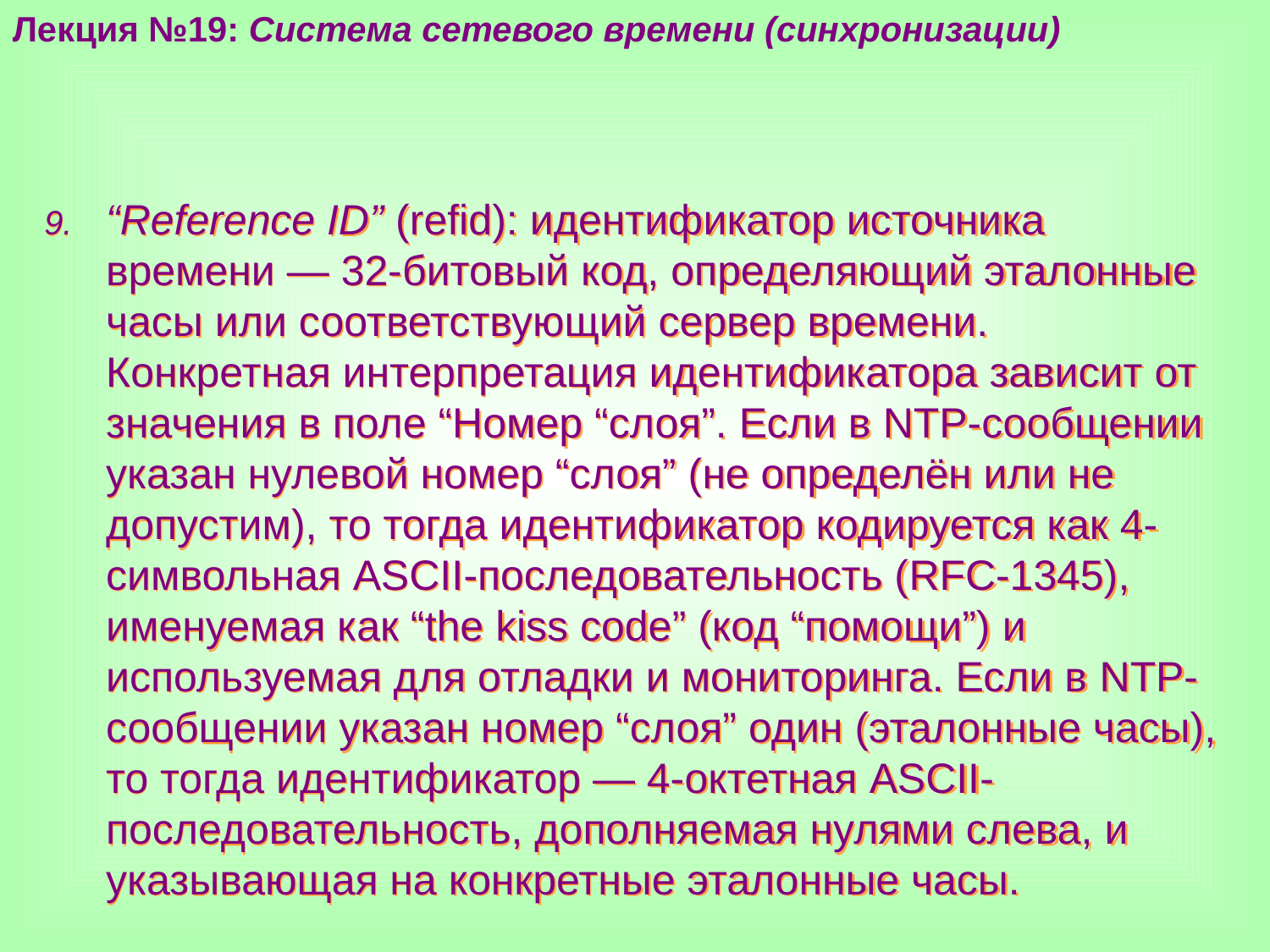

Лекция №19: Система сетевого времени (синхронизации)
“Reference ID” (refid): идентификатор источника времени — 32-битовый код, определяющий эталонные часы или соответствующий сервер времени. Конкретная интерпретация идентификатора зависит от значения в поле “Номер “слоя”. Если в NTP-сообщении указан нулевой номер “слоя” (не определён или не допустим), то тогда идентификатор кодируется как 4-символьная ASCII-последовательность (RFC-1345), именуемая как “the kiss code” (код “помощи”) и используемая для отладки и мониторинга. Если в NTP-сообщении указан номер “слоя” один (эталонные часы), то тогда идентификатор — 4-октетная ASCII-последовательность, дополняемая нулями слева, и указывающая на конкретные эталонные часы.